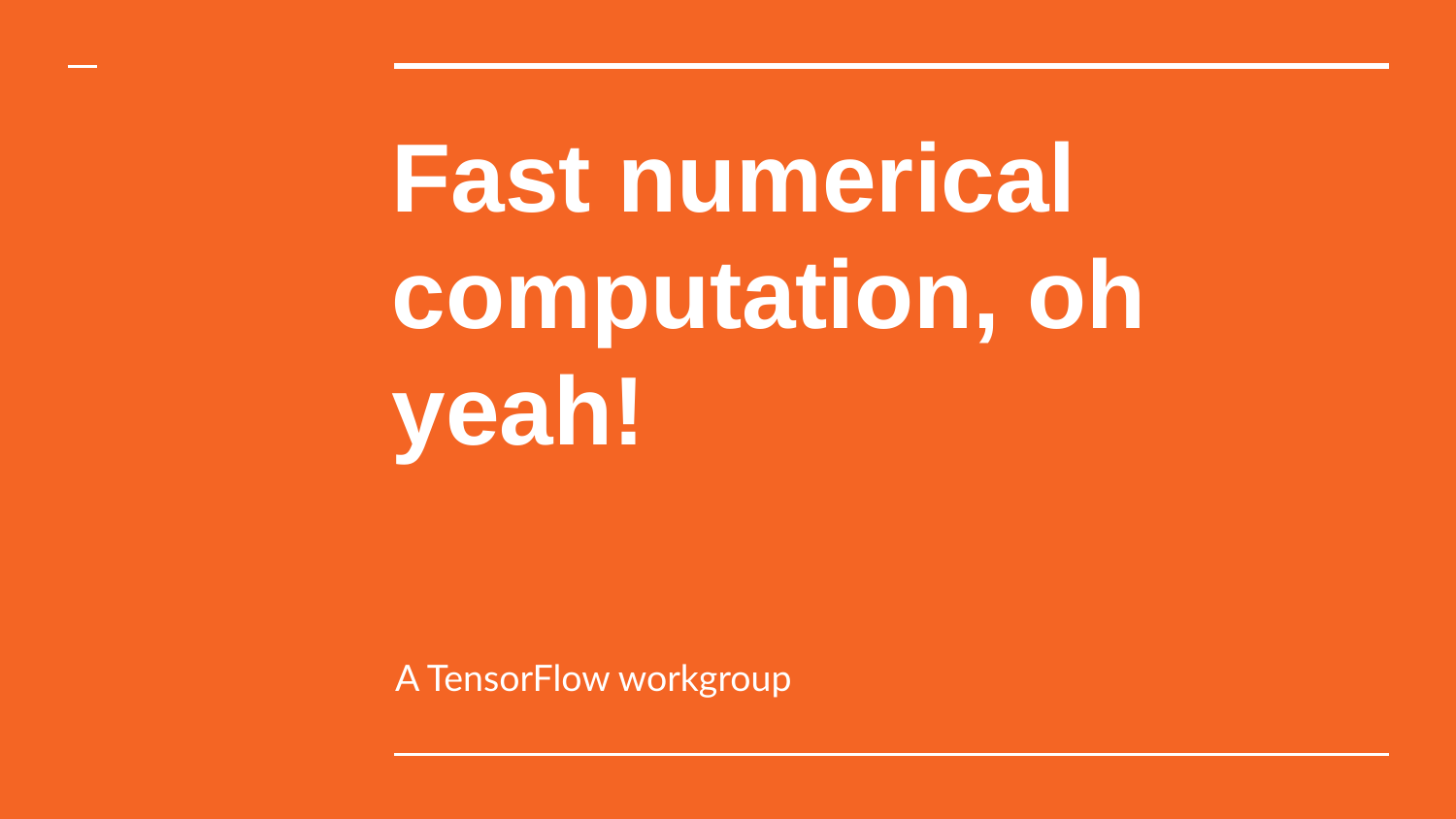

# Fast numerical computation, oh yeah!
A TensorFlow workgroup